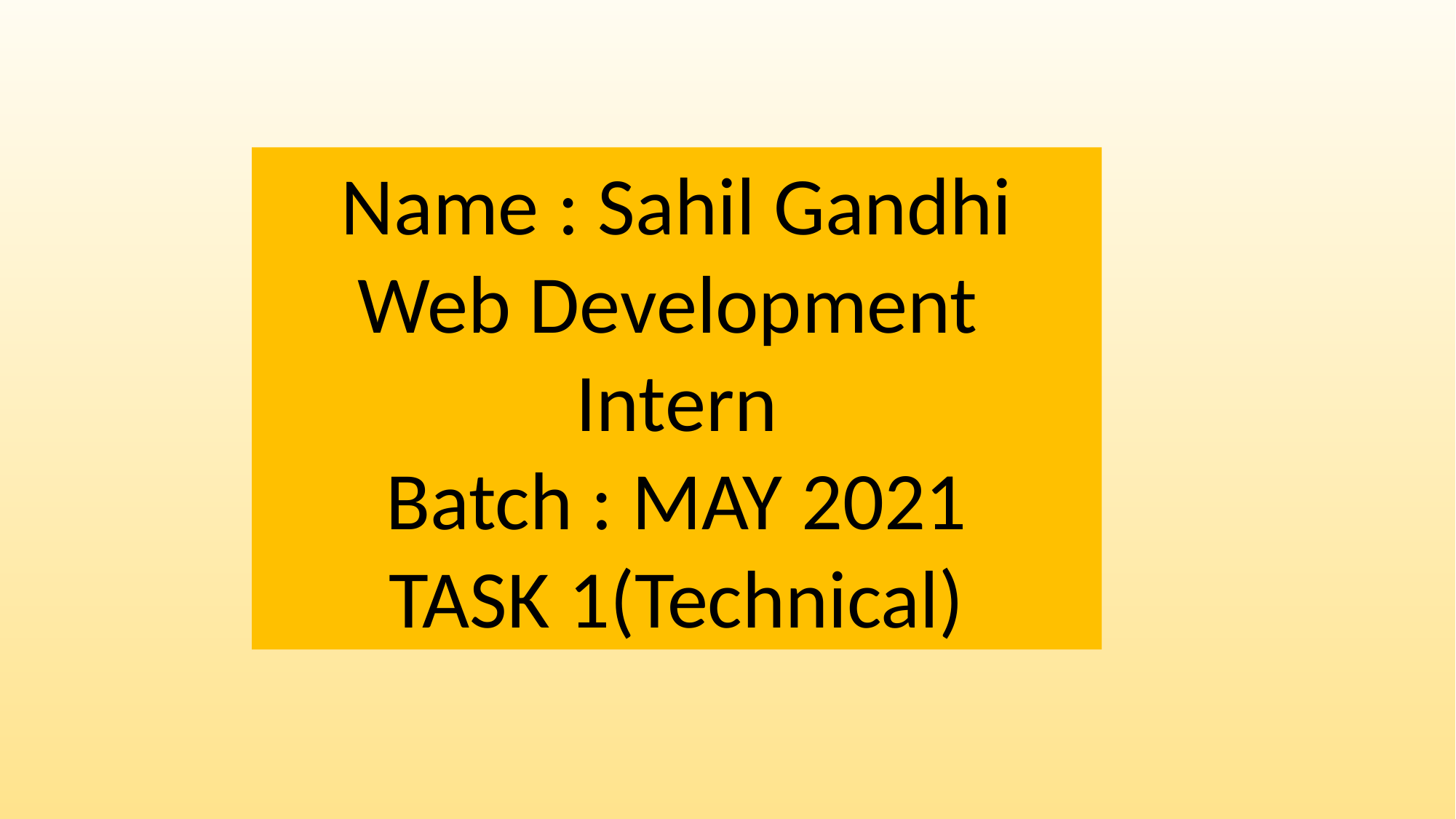

Name : Sahil Gandhi
Web Development
Intern
Batch : MAY 2021
TASK 1(Technical)